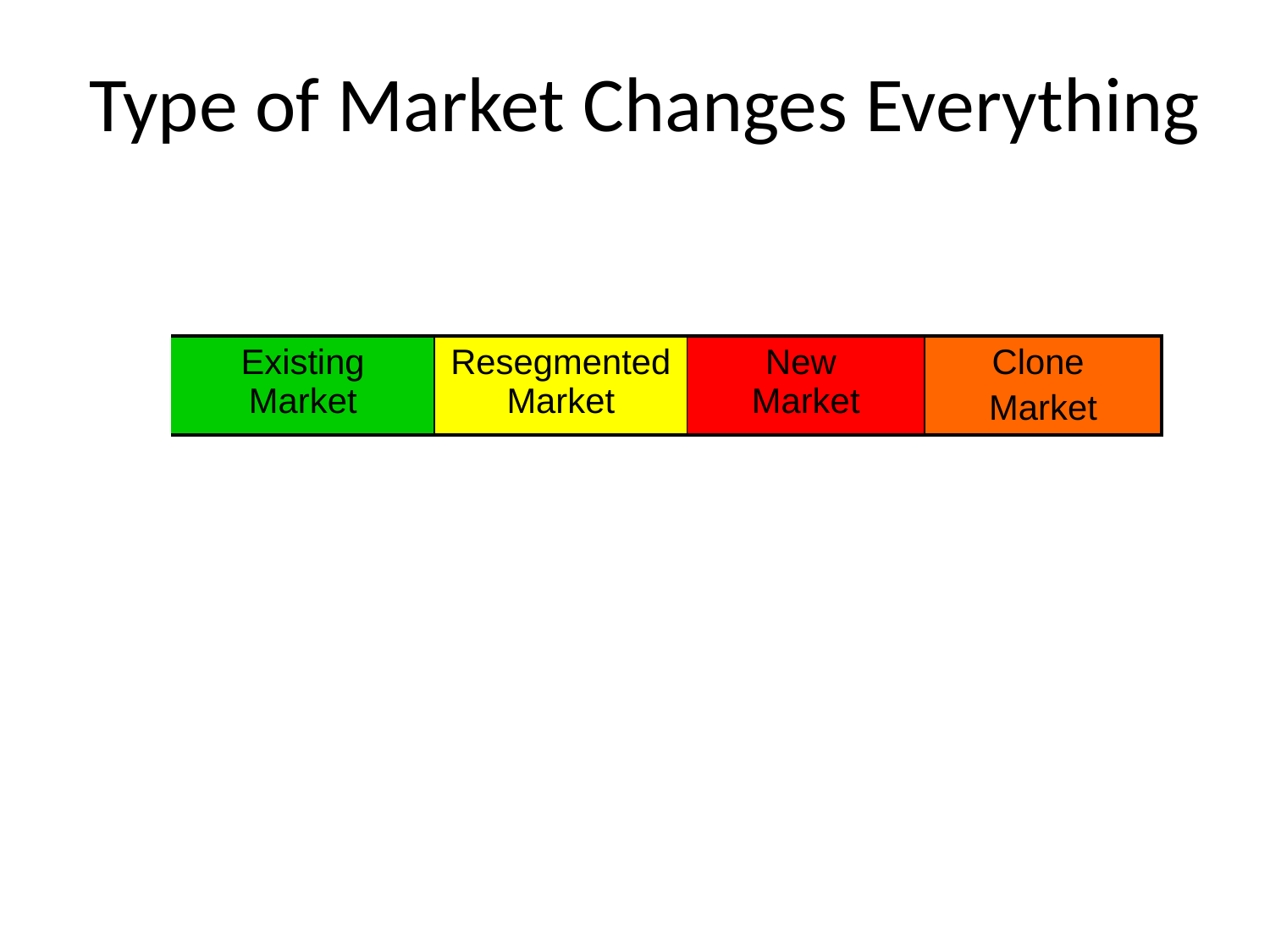

# Type of Market Changes Everything
| Existing Market | Resegmented Market | New Market | Clone Market |
| --- | --- | --- | --- |